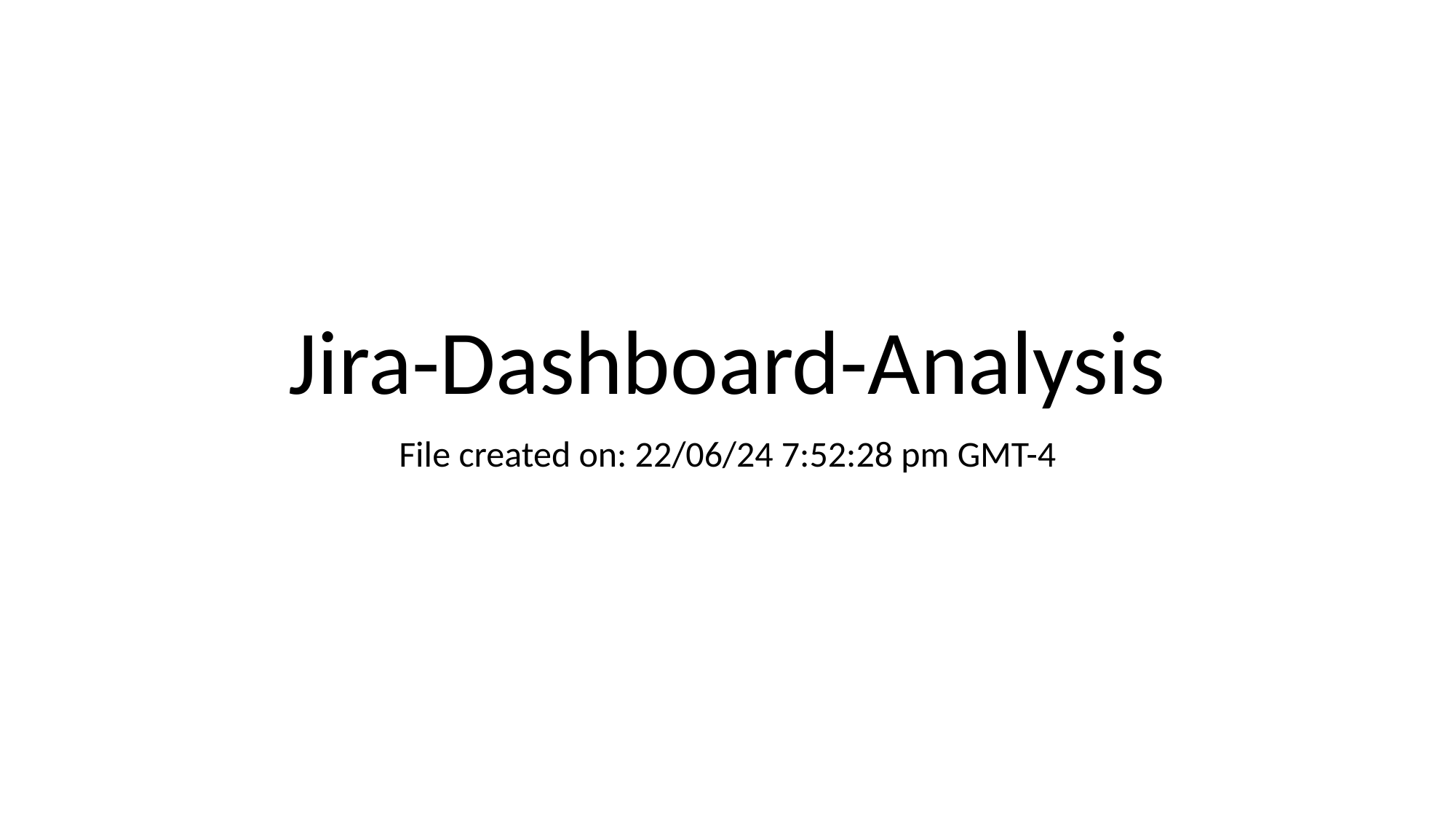

# Jira-Dashboard-Analysis
File created on: 22/06/24 7:52:28 pm GMT-4